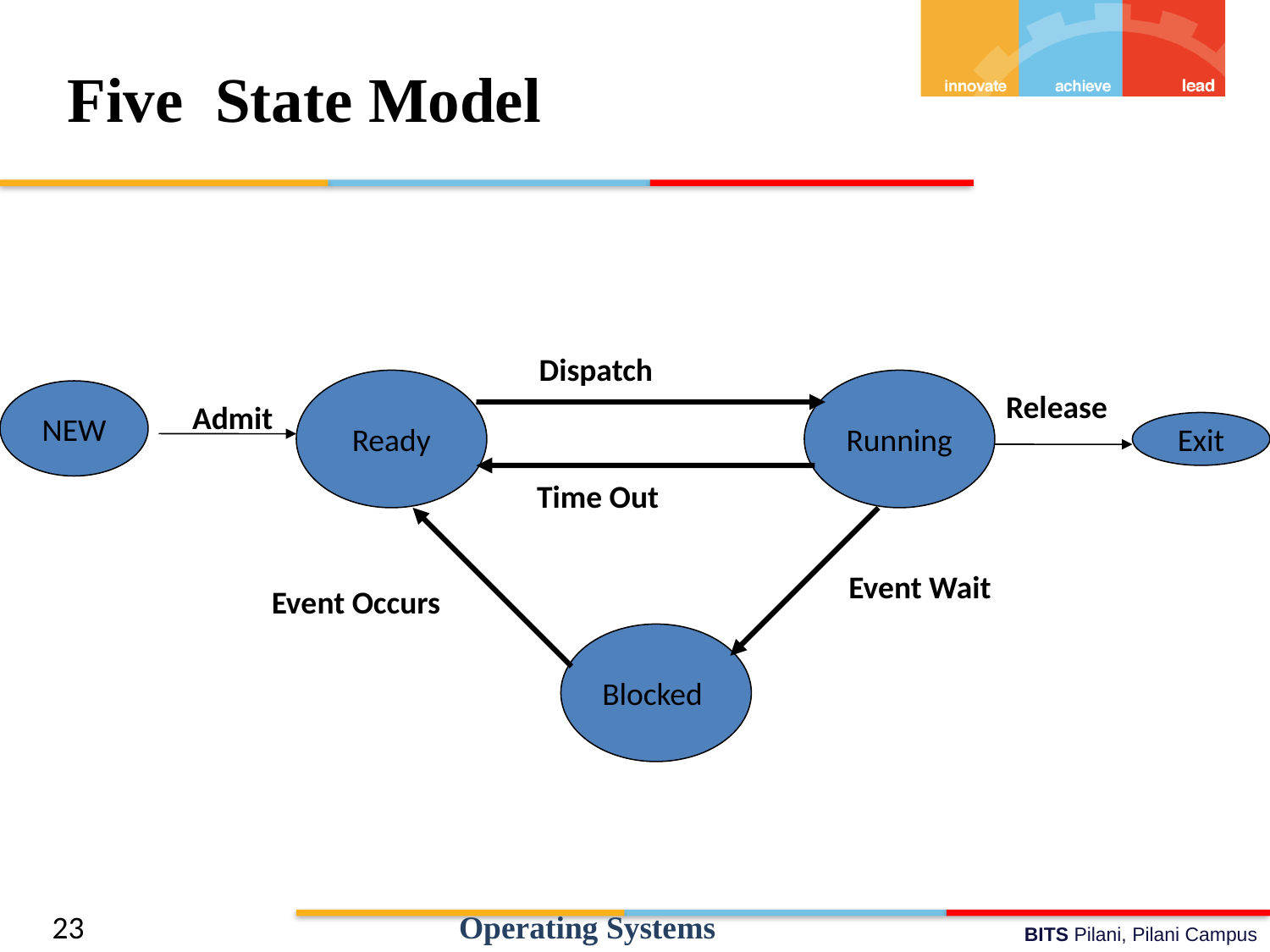

# Five  State Model
Dispatch
Ready
Running
NEW
Release
Admit

Exit

Time Out

Event Wait
Event Occurs
Blocked